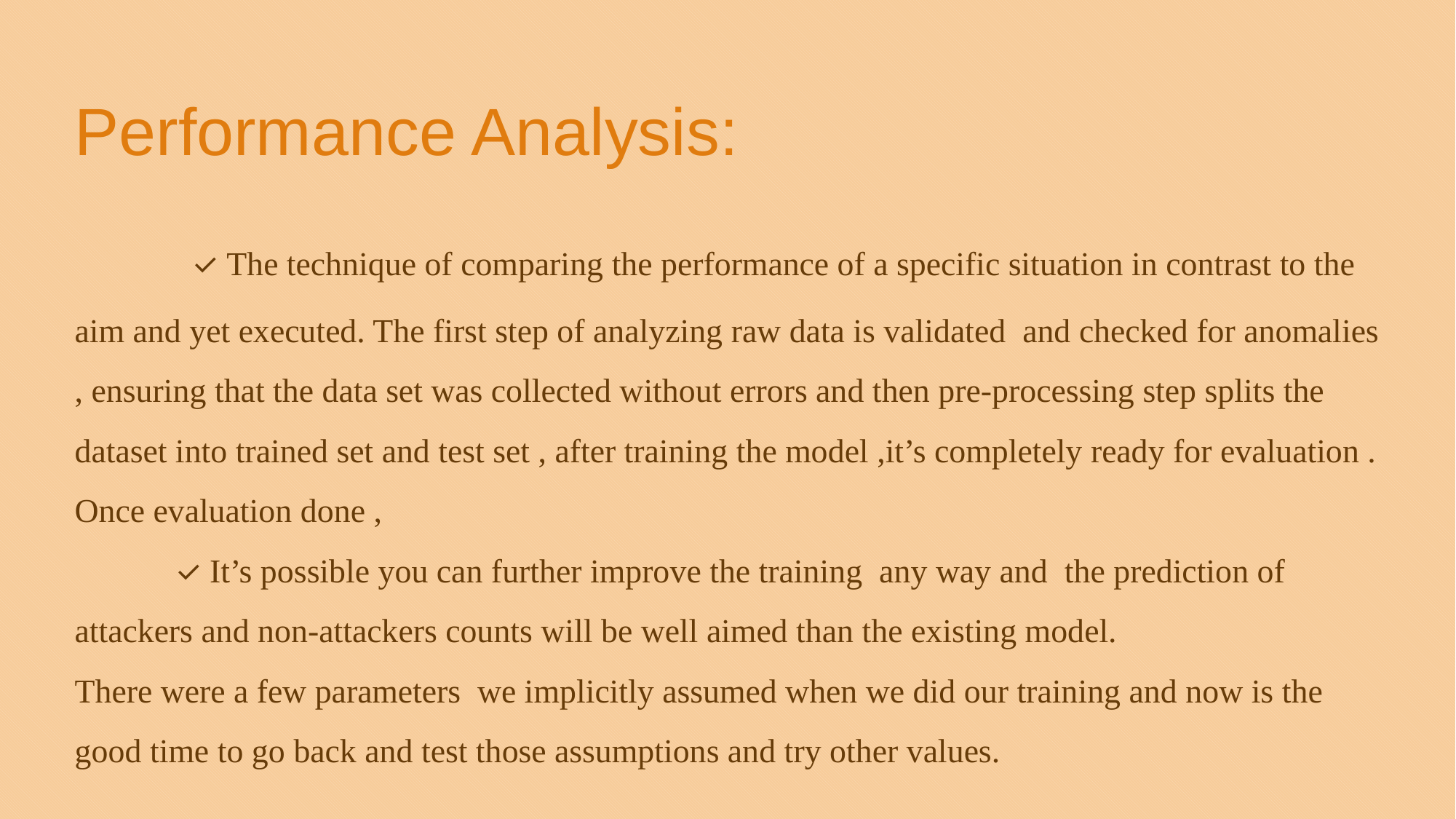

# Performance Analysis: ✓ The technique of comparing the performance of a specific situation in contrast to the aim and yet executed. The first step of analyzing raw data is validated  and checked for anomalies , ensuring that the data set was collected without errors and then pre-processing step splits the dataset into trained set and test set , after training the model ,it’s completely ready for evaluation . Once evaluation done , ✓ It’s possible you can further improve the training  any way and  the prediction of attackers and non-attackers counts will be well aimed than the existing model. There were a few parameters  we implicitly assumed when we did our training and now is the good time to go back and test those assumptions and try other values.